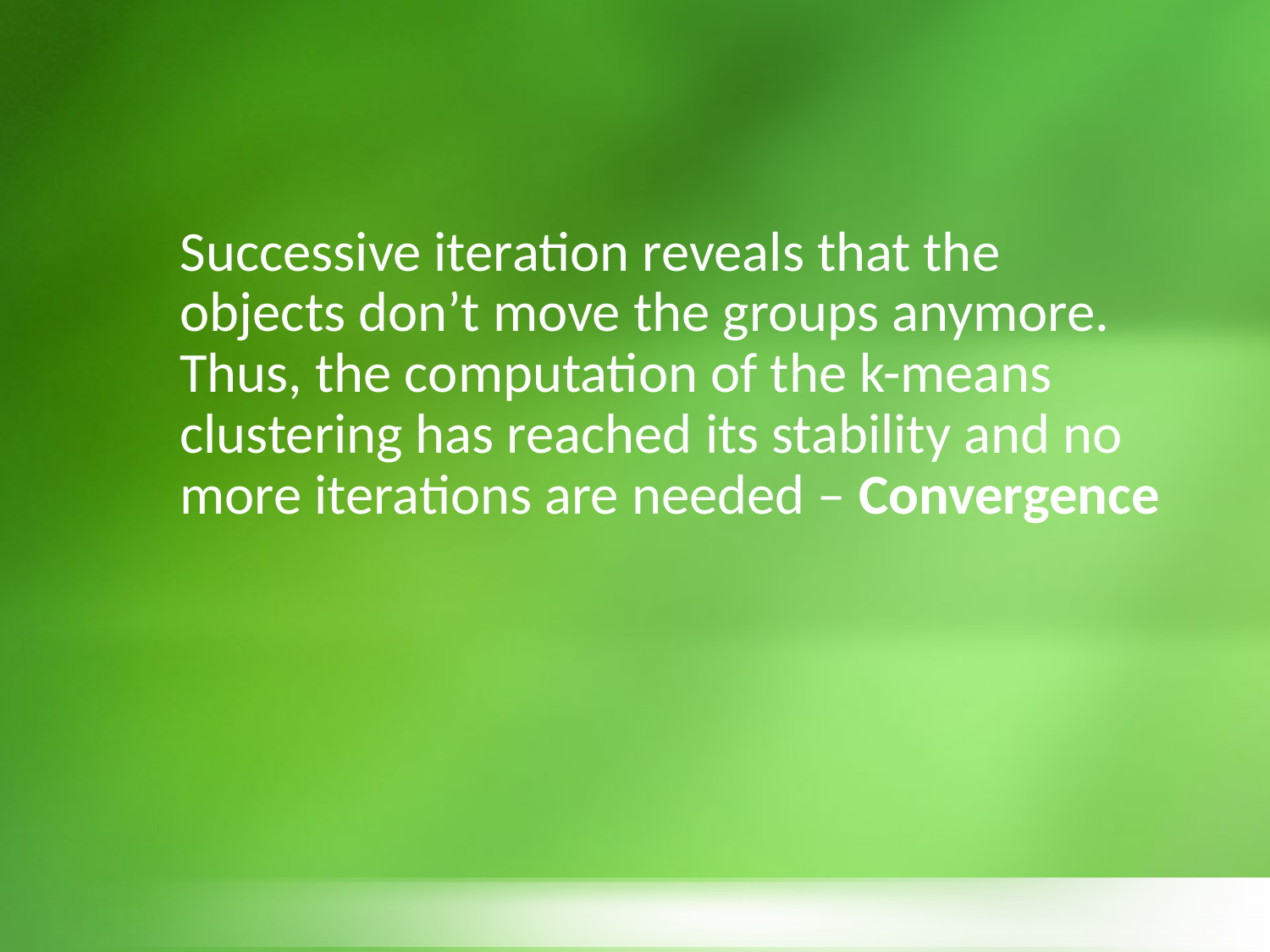

Successive iteration reveals that the objects don’t move the groups anymore.
Thus, the computation of the k-means clustering has reached its stability and no more iterations are needed – Convergence